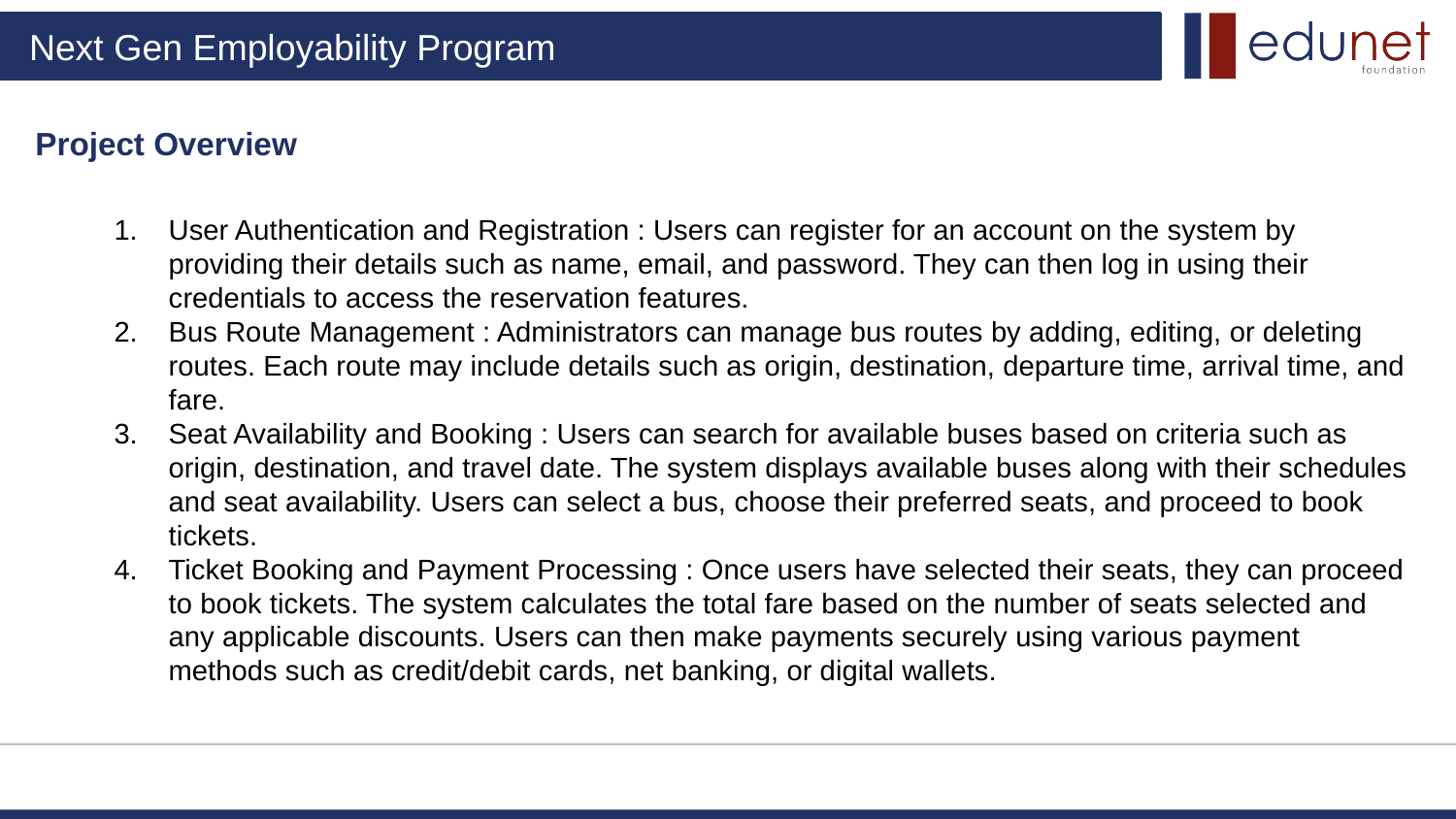

Project Overview
User Authentication and Registration : Users can register for an account on the system by providing their details such as name, email, and password. They can then log in using their credentials to access the reservation features.
Bus Route Management : Administrators can manage bus routes by adding, editing, or deleting routes. Each route may include details such as origin, destination, departure time, arrival time, and fare.
Seat Availability and Booking : Users can search for available buses based on criteria such as origin, destination, and travel date. The system displays available buses along with their schedules and seat availability. Users can select a bus, choose their preferred seats, and proceed to book tickets.
Ticket Booking and Payment Processing : Once users have selected their seats, they can proceed to book tickets. The system calculates the total fare based on the number of seats selected and any applicable discounts. Users can then make payments securely using various payment methods such as credit/debit cards, net banking, or digital wallets.